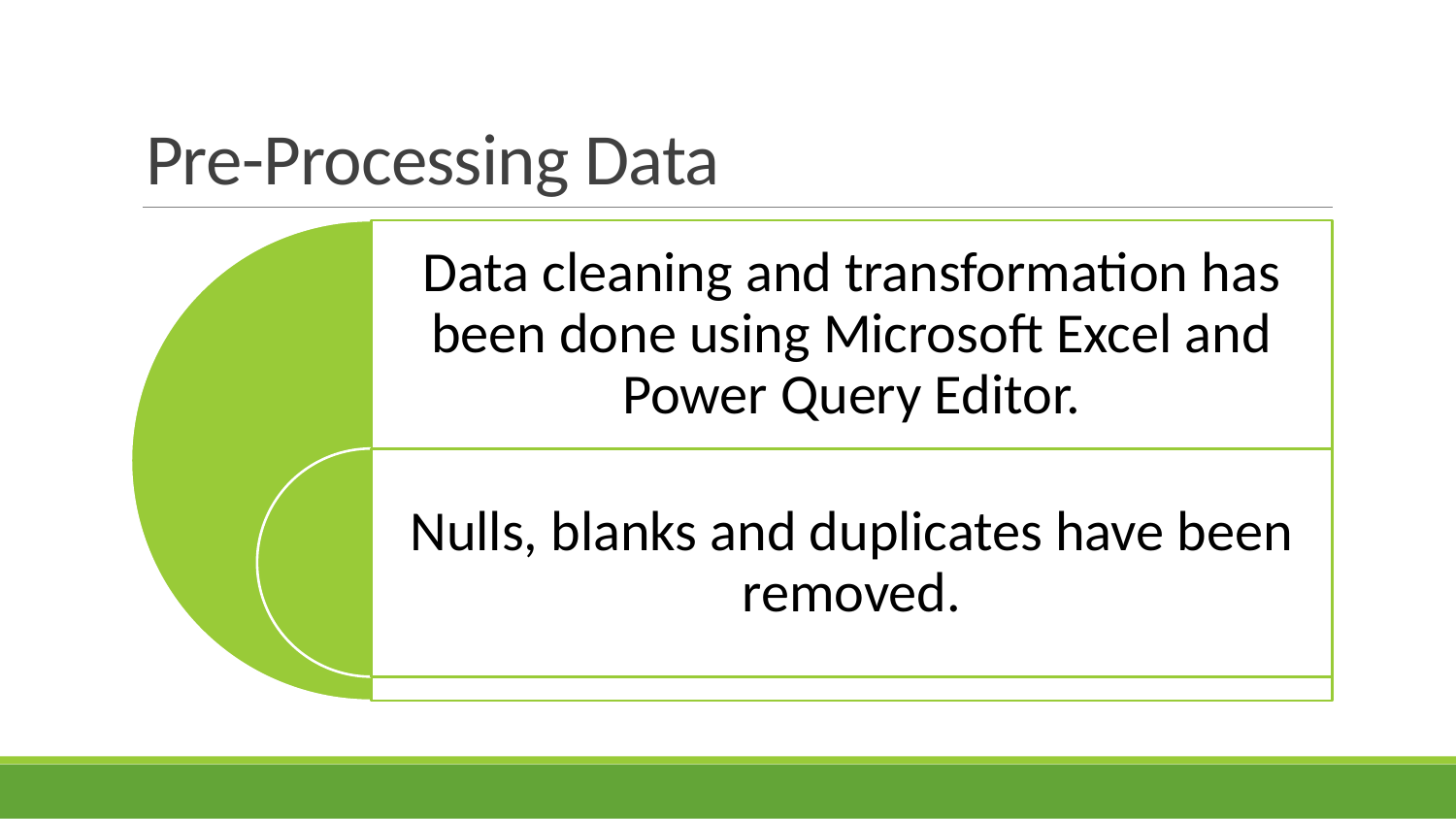

# Pre-Processing Data
Data cleaning and transformation has been done using Microsoft Excel and Power Query Editor.
Nulls, blanks and duplicates have been removed.